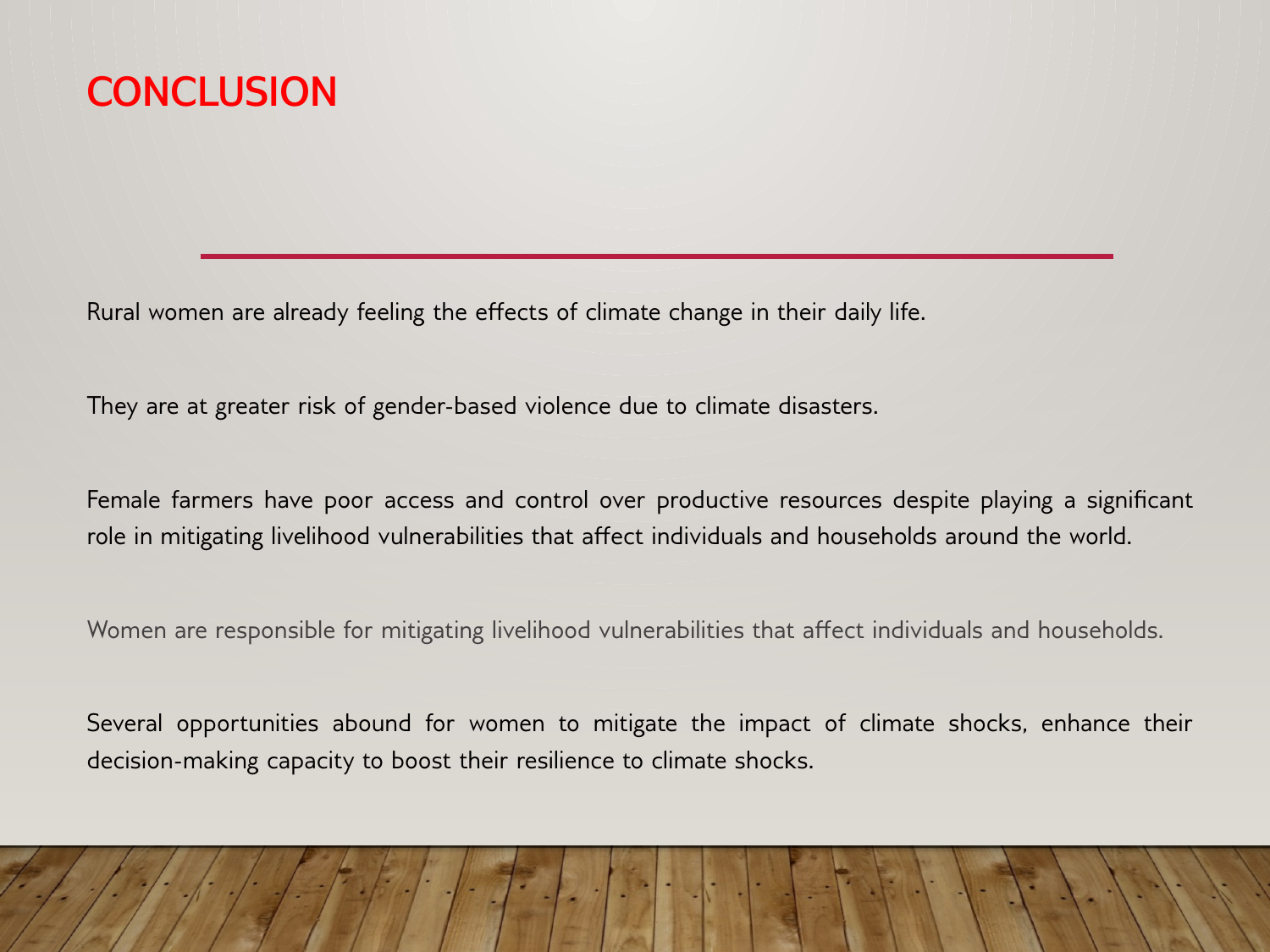

# conclusion

Rural women are already feeling the effects of climate change in their daily life.

They are at greater risk of gender-based violence due to climate disasters.

Female farmers have poor access and control over productive resources despite playing a significant role in mitigating livelihood vulnerabilities that affect individuals and households around the world.

Women are responsible for mitigating livelihood vulnerabilities that affect individuals and households.

Several opportunities abound for women to mitigate the impact of climate shocks, enhance their decision-making capacity to boost their resilience to climate shocks.